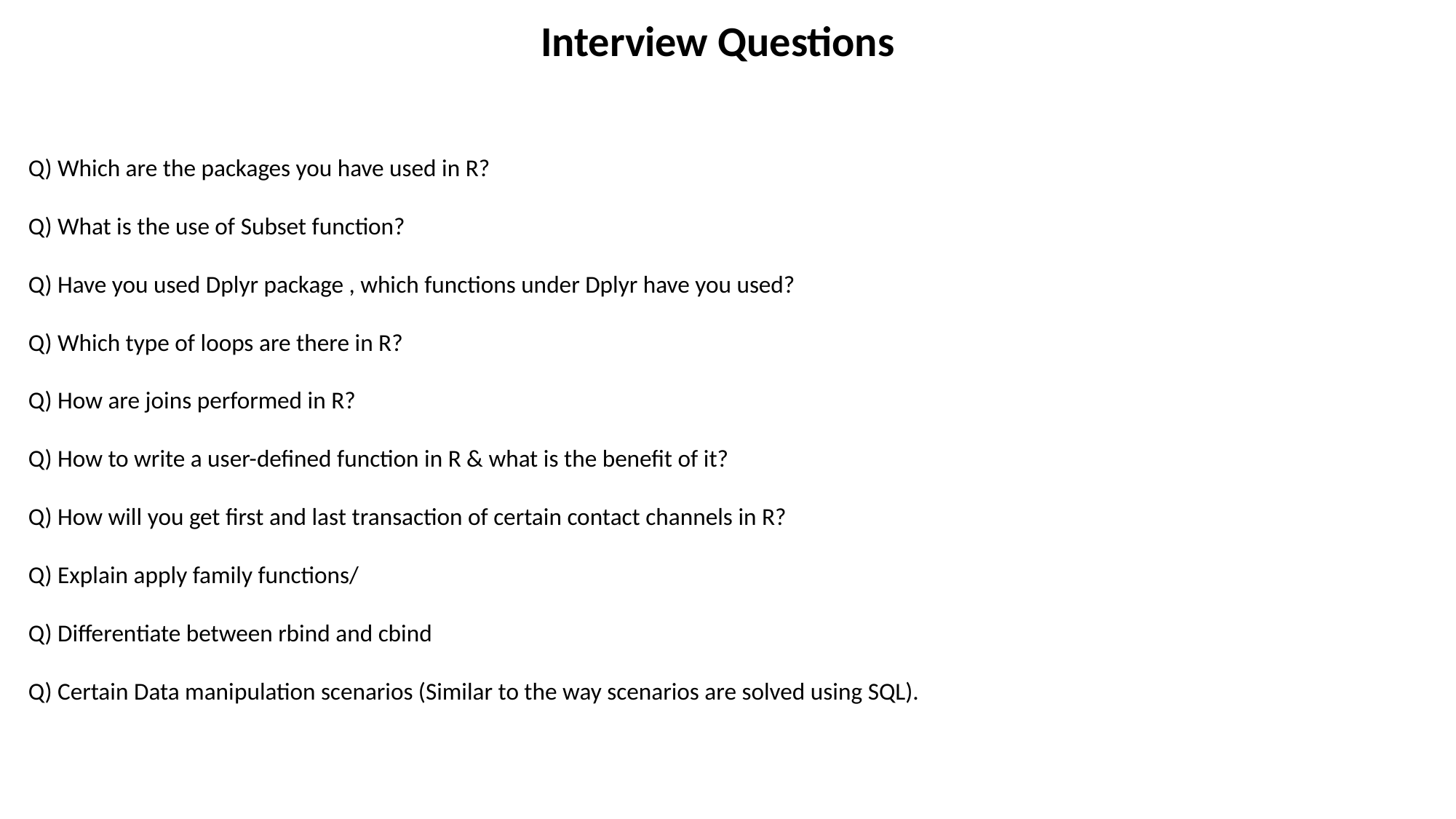

Interview Questions

Q) Which are the packages you have used in R?

Q) What is the use of Subset function?

Q) Have you used Dplyr package , which functions under Dplyr have you used?

Q) Which type of loops are there in R?

Q) How are joins performed in R?

Q) How to write a user-defined function in R & what is the benefit of it?

Q) How will you get first and last transaction of certain contact channels in R?

Q) Explain apply family functions/

Q) Differentiate between rbind and cbind

Q) Certain Data manipulation scenarios (Similar to the way scenarios are solved using SQL).